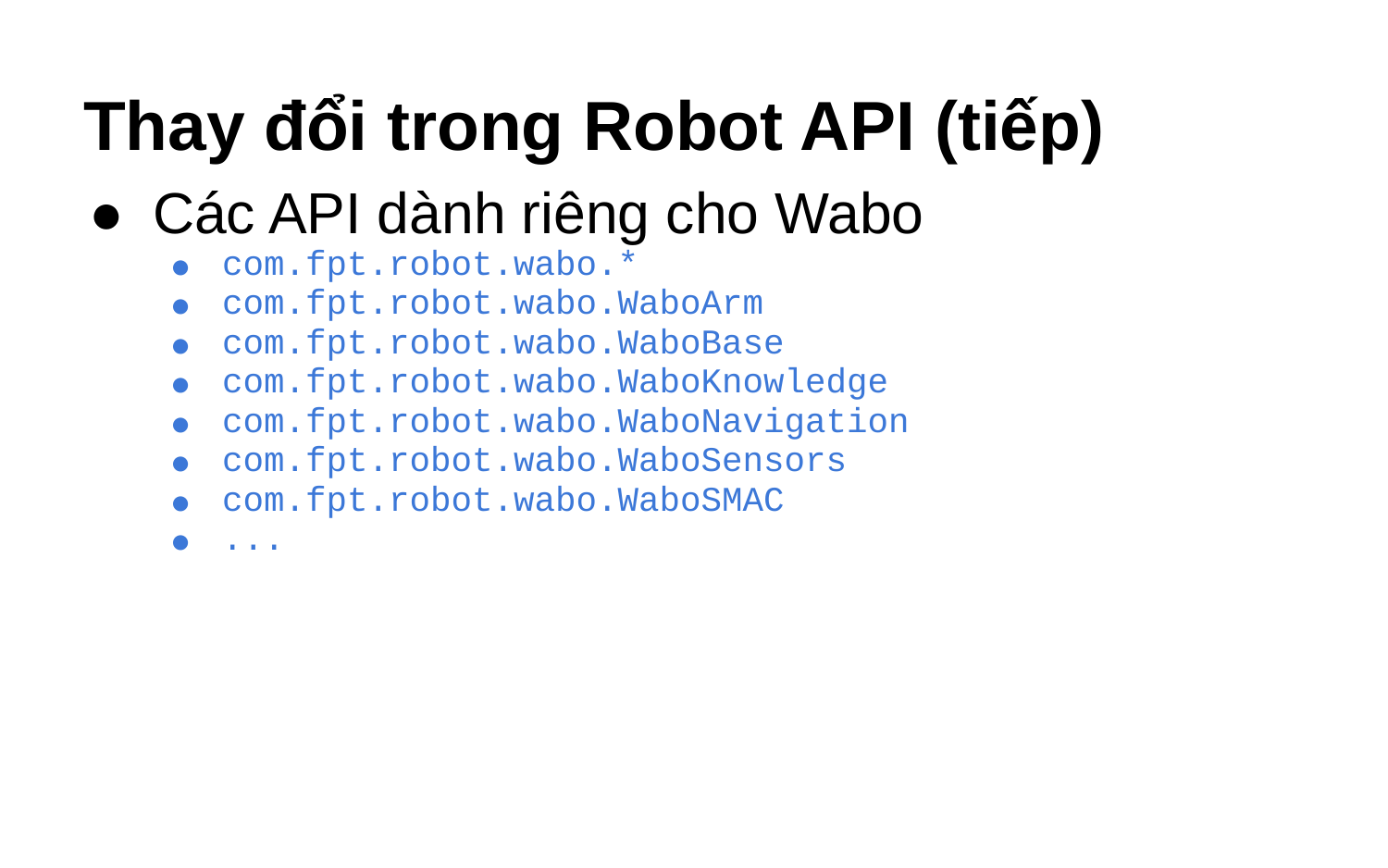

# Thay đổi trong Robot API (tiếp)
Các API dành riêng cho Wabo
com.fpt.robot.wabo.*
com.fpt.robot.wabo.WaboArm
com.fpt.robot.wabo.WaboBase
com.fpt.robot.wabo.WaboKnowledge
com.fpt.robot.wabo.WaboNavigation
com.fpt.robot.wabo.WaboSensors
com.fpt.robot.wabo.WaboSMAC
...